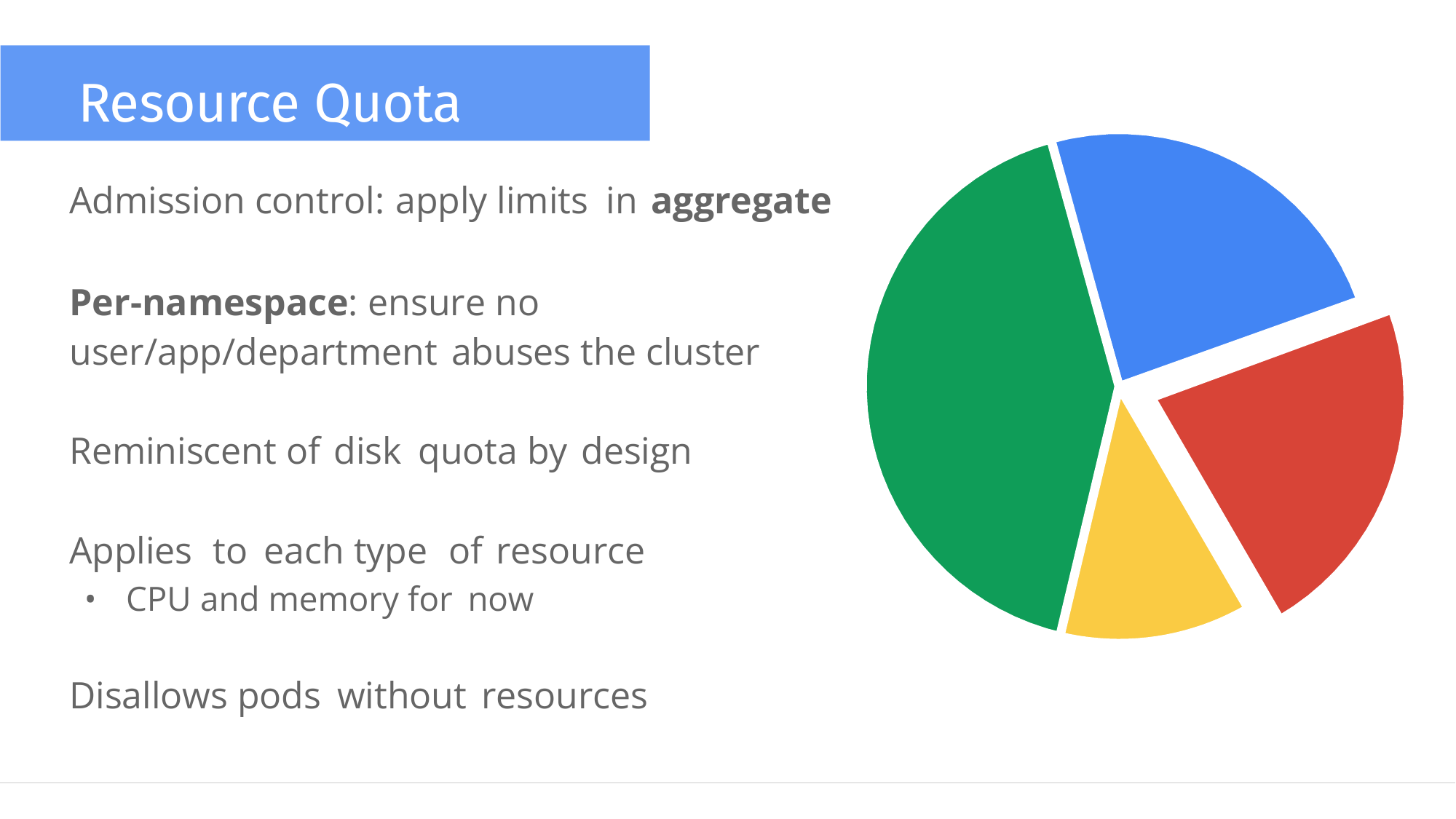

# Resource Quota

Admission control: apply limits in aggregate
Per-namespace: ensure no
user/app/department abuses the cluster
Reminiscent of disk quota by design
Applies  to each type  of resource
•   CPU and memory for now
Disallows pods without resources